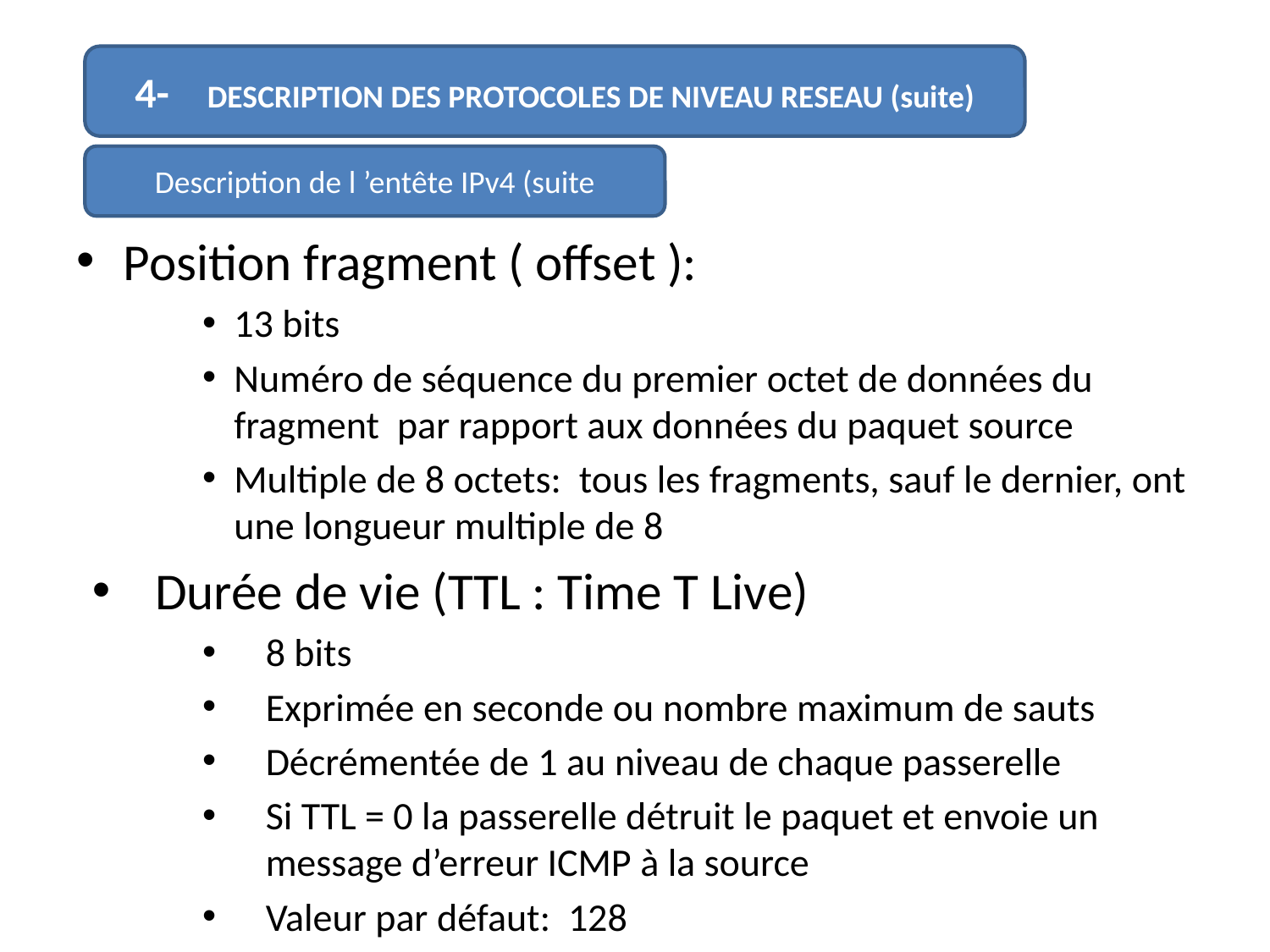

#
4-    DESCRIPTION DES PROTOCOLES DE NIVEAU RESEAU (suite)
Description de l ’entête IPv4 (suite
Position fragment ( offset ):
13 bits
Numéro de séquence du premier octet de données du fragment  par rapport aux données du paquet source
Multiple de 8 octets:  tous les fragments, sauf le dernier, ont une longueur multiple de 8
Durée de vie (TTL : Time T Live)
8 bits
Exprimée en seconde ou nombre maximum de sauts
Décrémentée de 1 au niveau de chaque passerelle
Si TTL = 0 la passerelle détruit le paquet et envoie un message d’erreur ICMP à la source
Valeur par défaut:  128